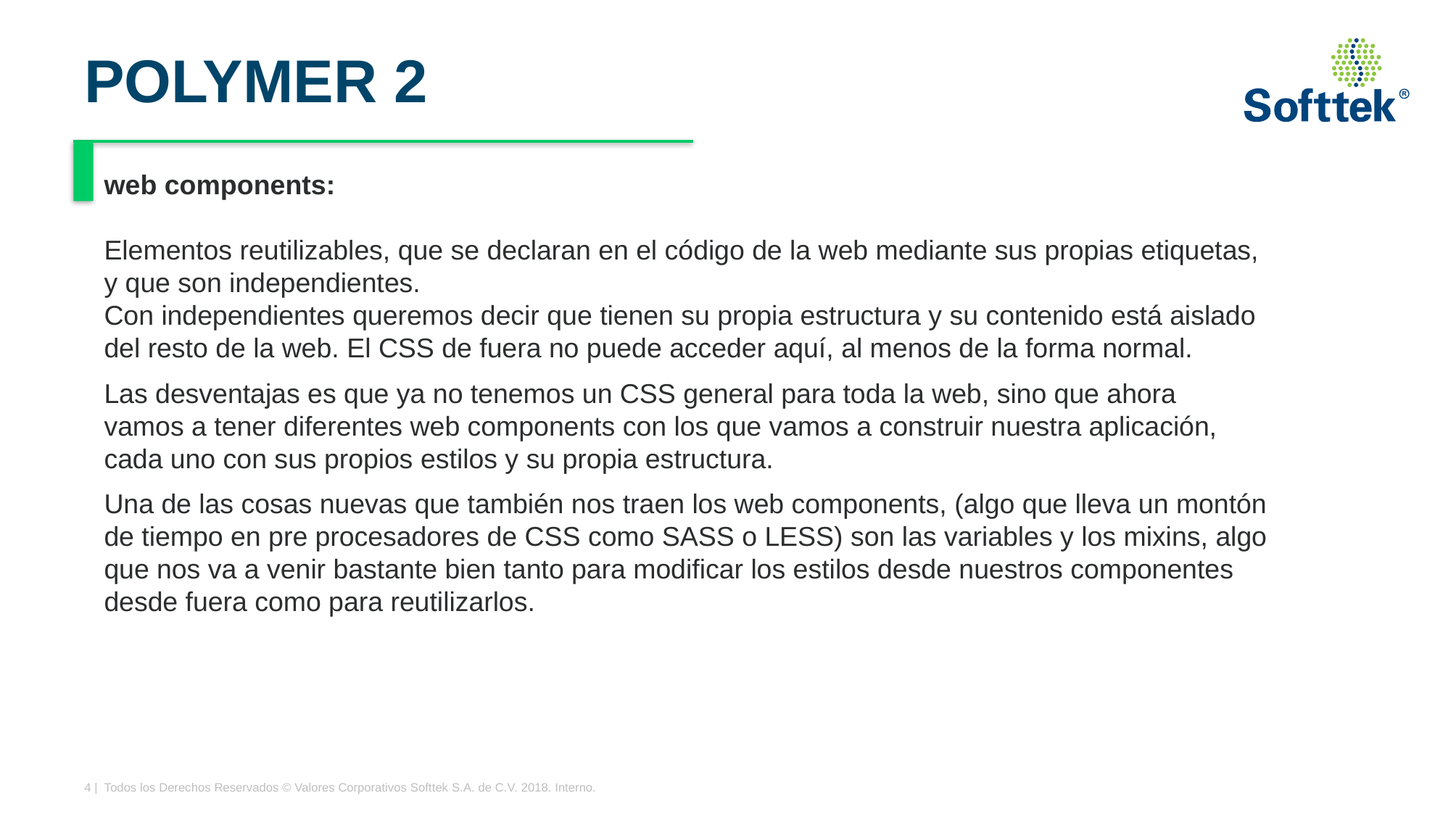

# POLYMER 2

web components:

Elementos reutilizables, que se declaran en el código de la web mediante sus propias etiquetas, y que son independientes.
Con independientes queremos decir que tienen su propia estructura y su contenido está aislado del resto de la web. El CSS de fuera no puede acceder aquí, al menos de la forma normal.
Las desventajas es que ya no tenemos un CSS general para toda la web, sino que ahora vamos a tener diferentes web components con los que vamos a construir nuestra aplicación, cada uno con sus propios estilos y su propia estructura.
Una de las cosas nuevas que también nos traen los web components, (algo que lleva un montón de tiempo en pre procesadores de CSS como SASS o LESS) son las variables y los mixins, algo que nos va a venir bastante bien tanto para modificar los estilos desde nuestros componentes desde fuera como para reutilizarlos.